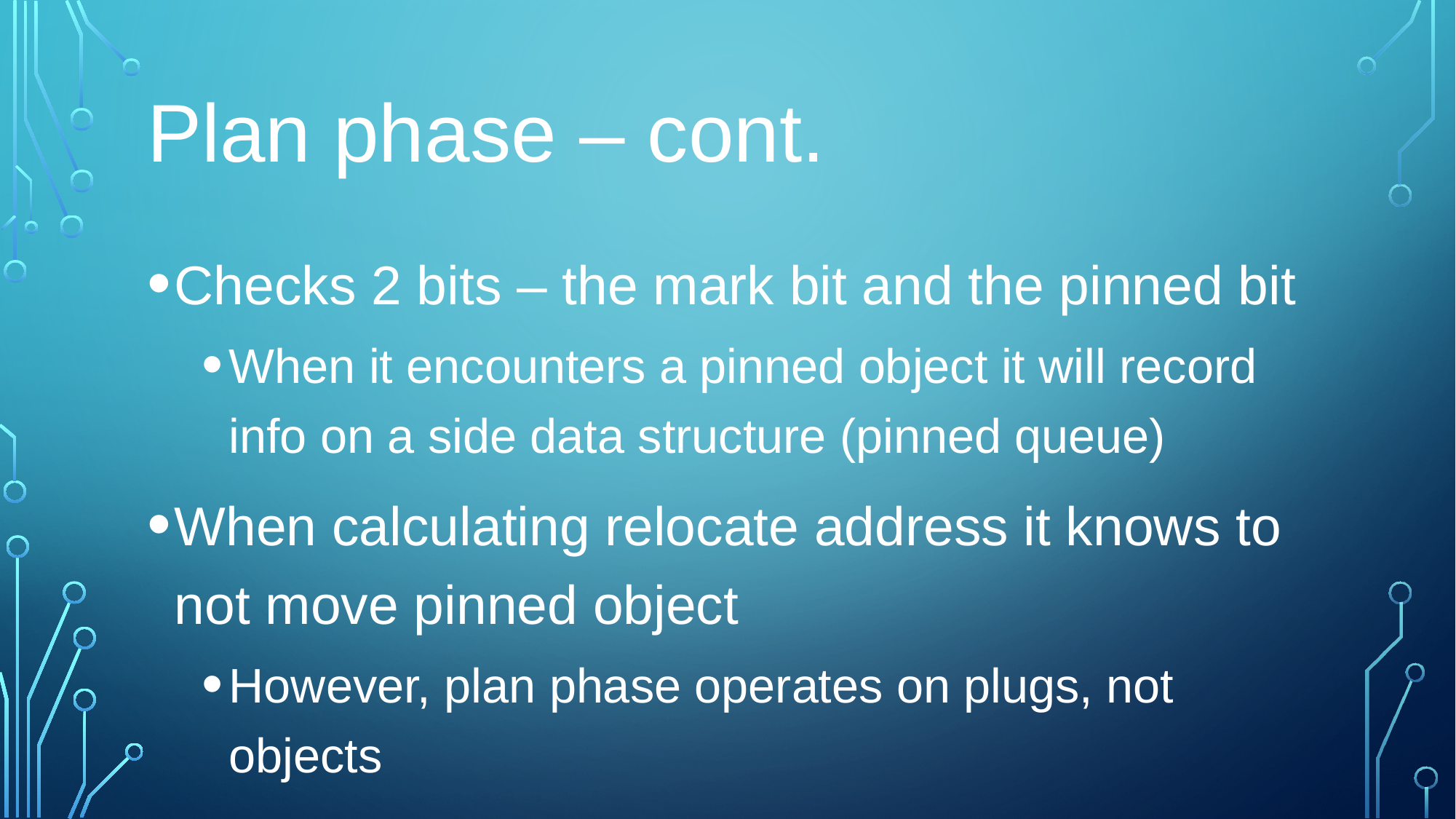

# Plan phase – cont.
Checks 2 bits – the mark bit and the pinned bit
When it encounters a pinned object it will record info on a side data structure (pinned queue)
When calculating relocate address it knows to not move pinned object
However, plan phase operates on plugs, not objects